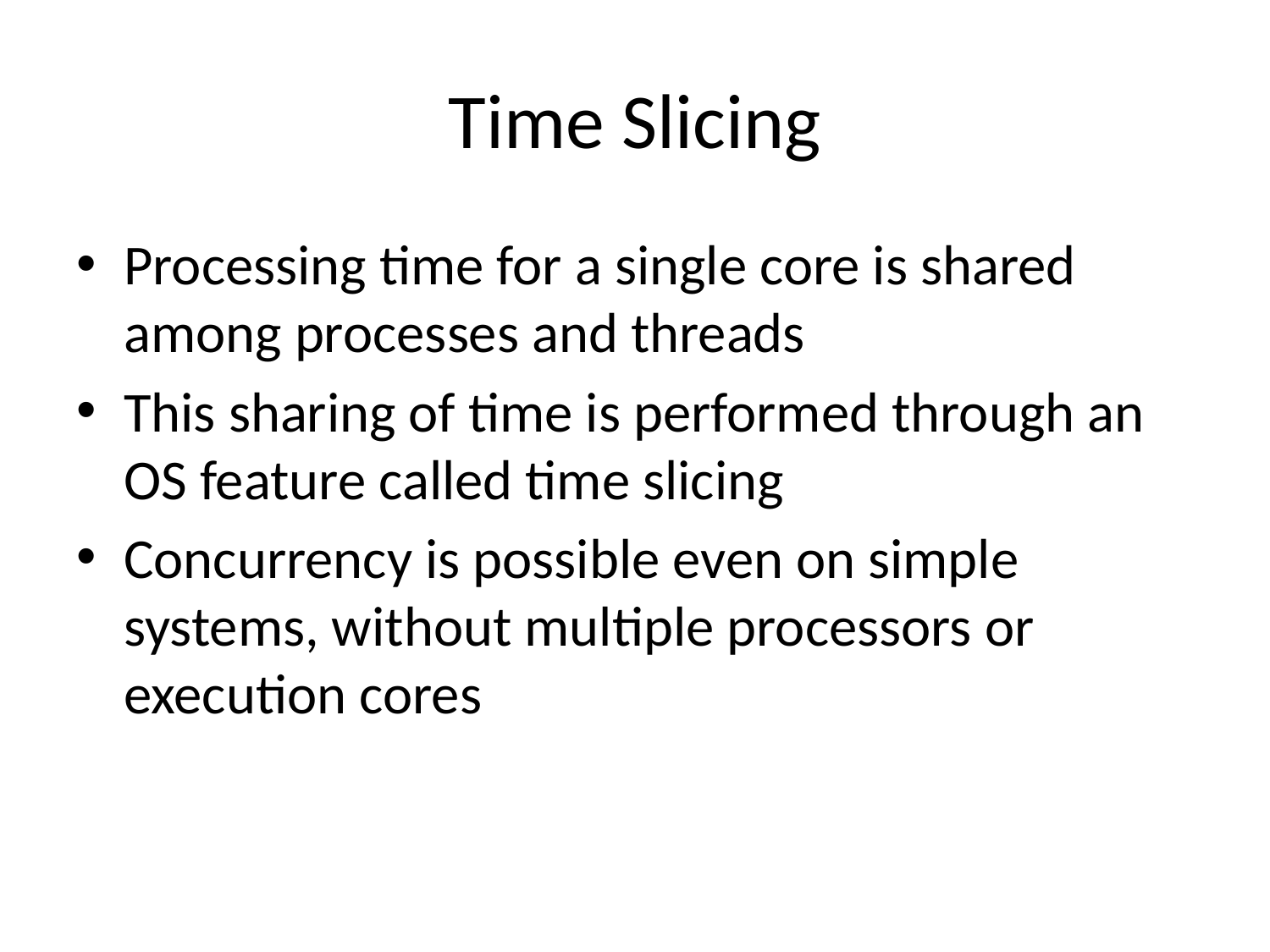

# Time Slicing
Processing time for a single core is shared among processes and threads
This sharing of time is performed through an OS feature called time slicing
Concurrency is possible even on simple systems, without multiple processors or execution cores